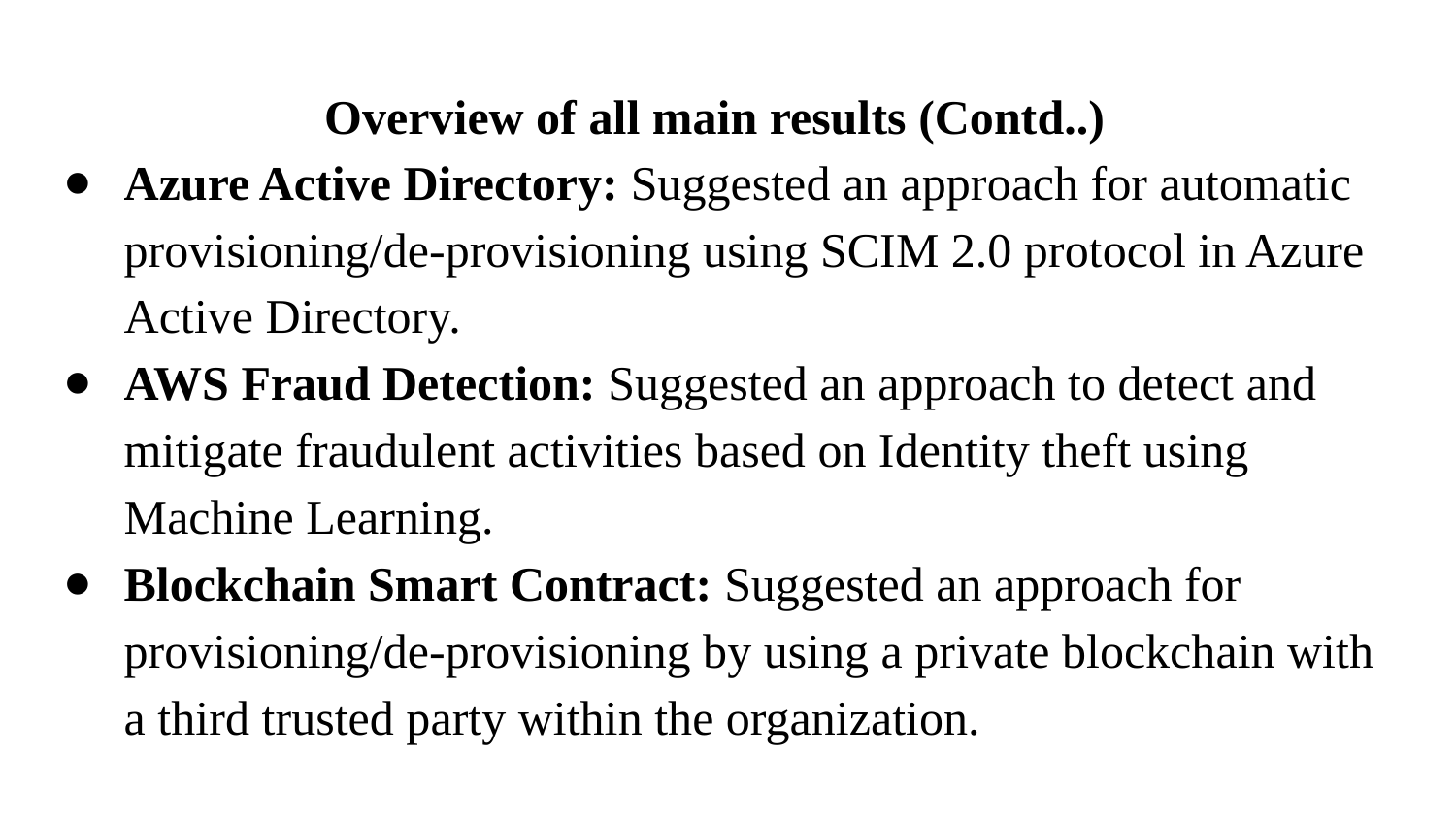

Overview of all main results (Contd..)
Azure Active Directory: Suggested an approach for automatic provisioning/de-provisioning using SCIM 2.0 protocol in Azure Active Directory.
AWS Fraud Detection: Suggested an approach to detect and mitigate fraudulent activities based on Identity theft using Machine Learning.
Blockchain Smart Contract: Suggested an approach for provisioning/de-provisioning by using a private blockchain with a third trusted party within the organization.